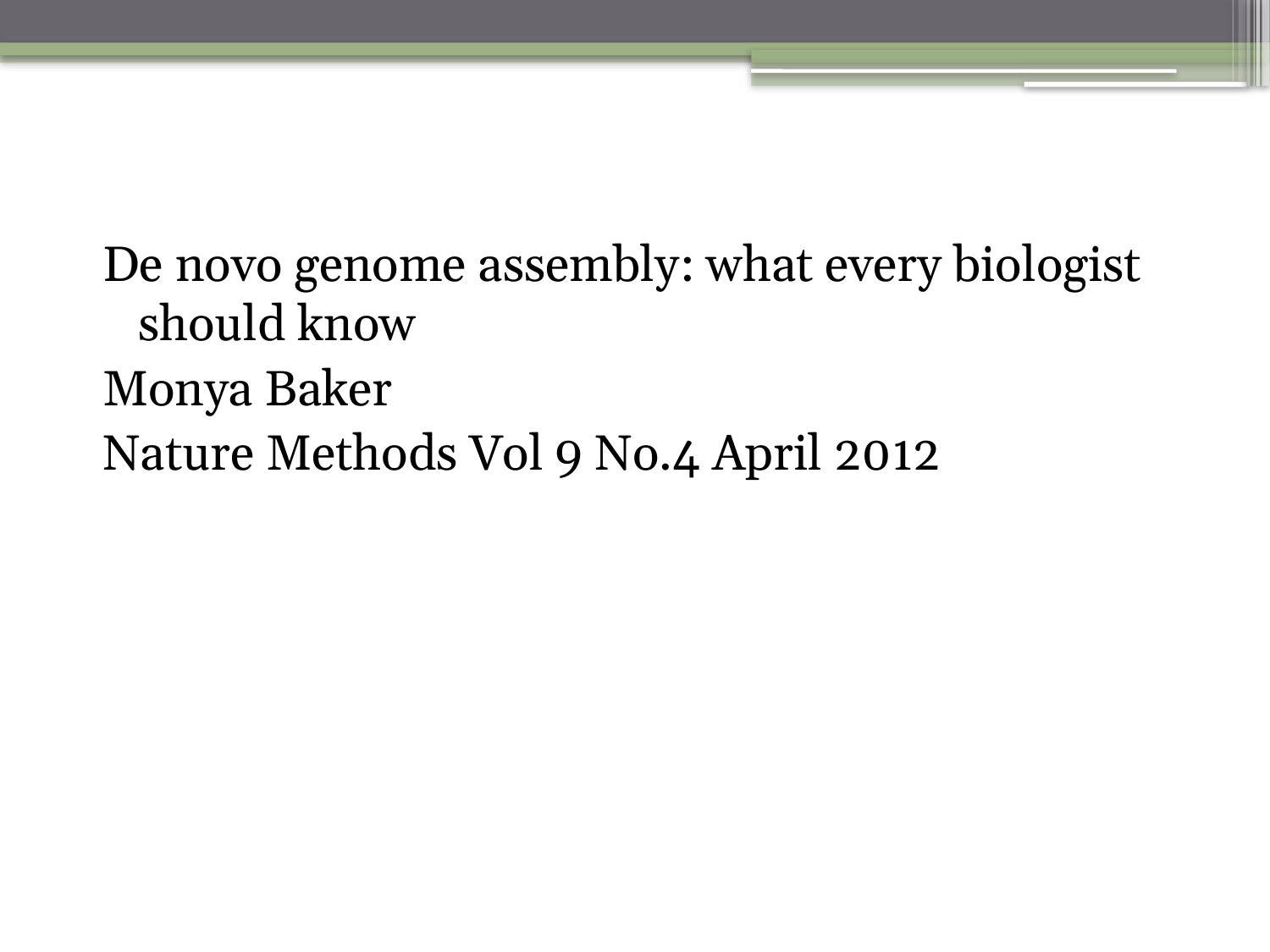

#
De novo genome assembly: what every biologist should know
Monya Baker
Nature Methods Vol 9 No.4 April 2012